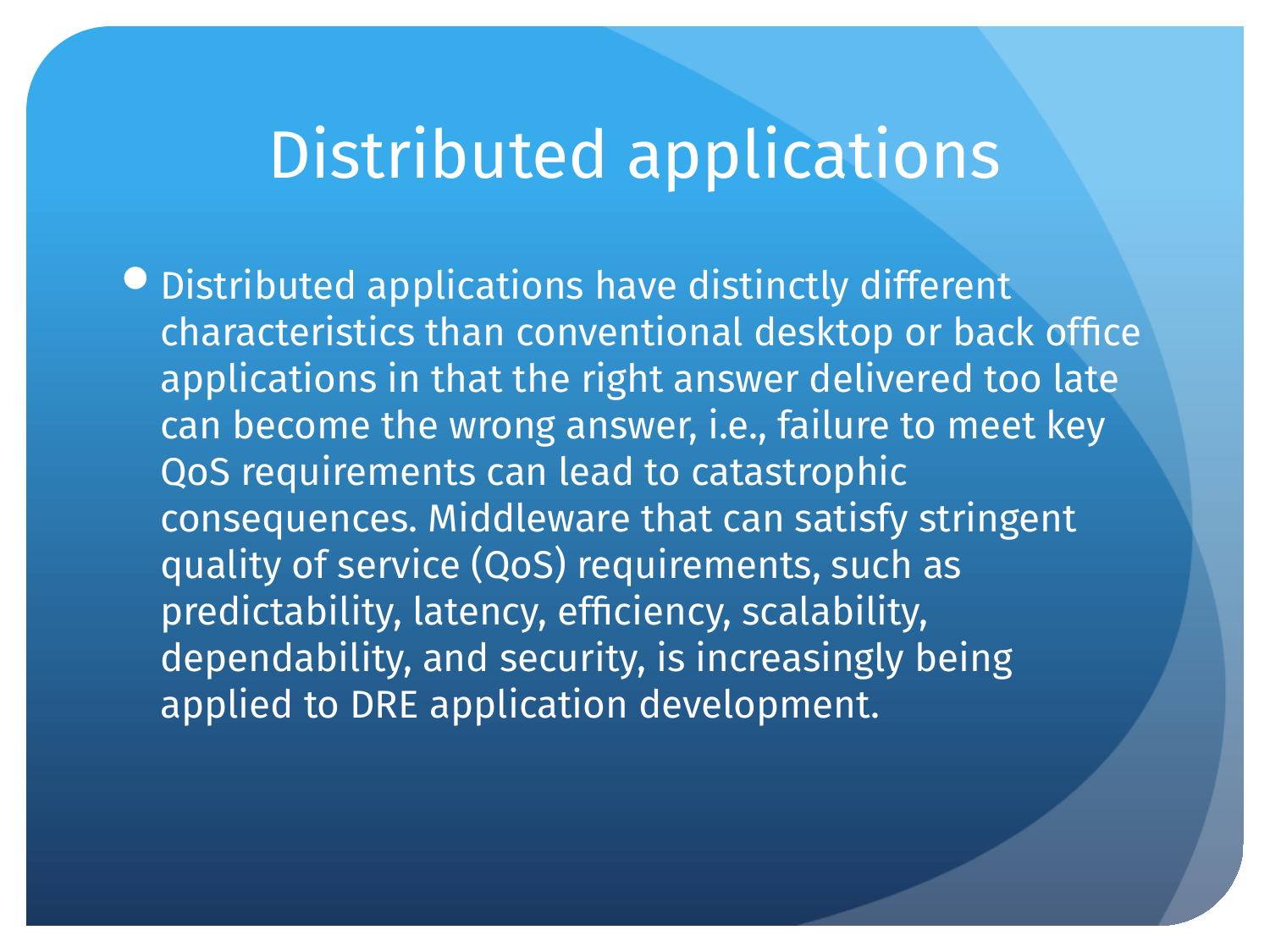

# Distributed applications
Distributed applications have distinctly different characteristics than conventional desktop or back office applications in that the right answer delivered too late can become the wrong answer, i.e., failure to meet key QoS requirements can lead to catastrophic consequences. Middleware that can satisfy stringent quality of service (QoS) requirements, such as predictability, latency, efficiency, scalability, dependability, and security, is increasingly being applied to DRE application development.